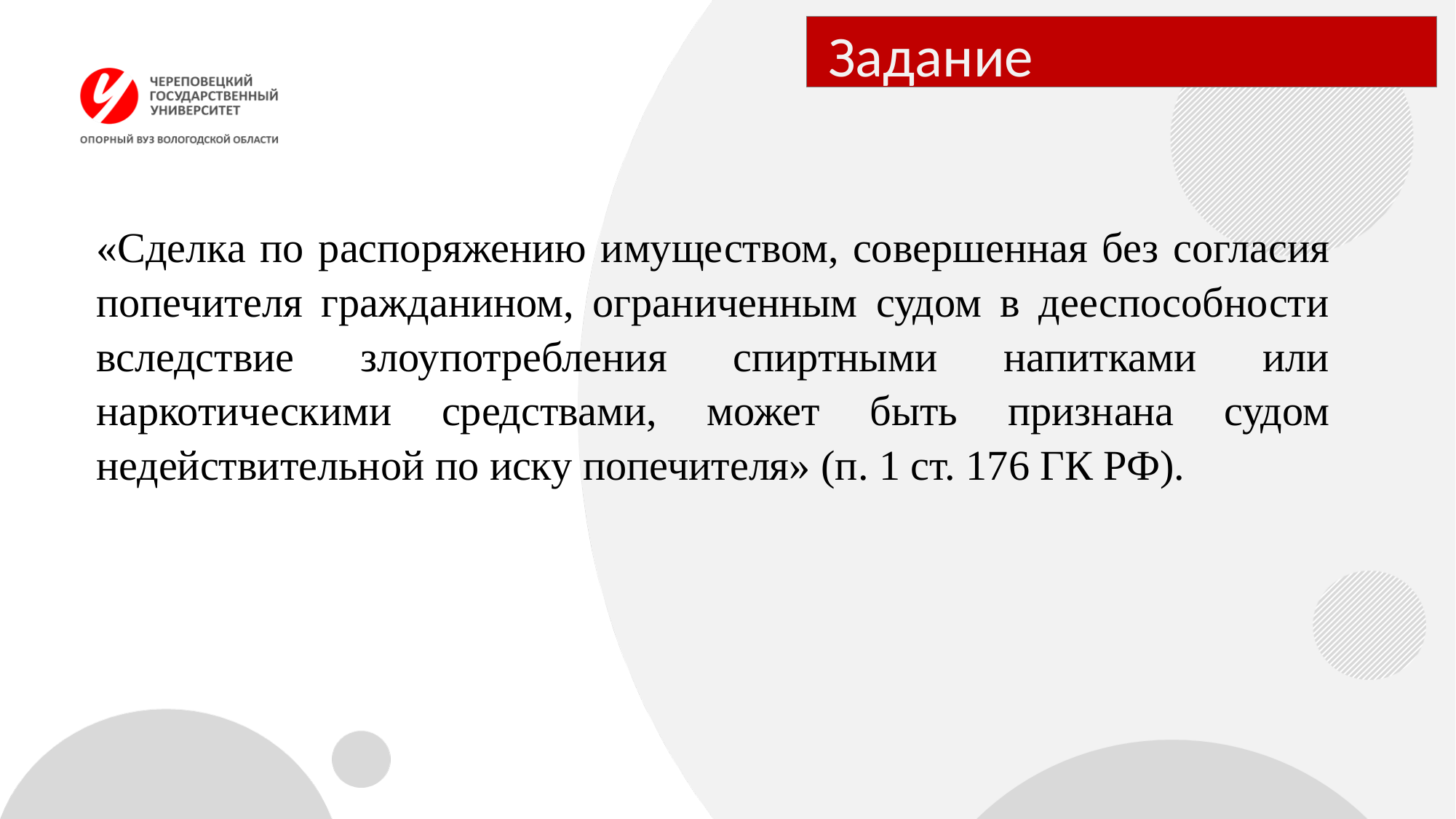

# Задание
«Сделка по распоряжению имуществом, совершенная без согласия попечителя гражданином, ограниченным судом в дееспособности вследствие злоупотребления спиртными напитками или наркотическими средствами, может быть признана судом недействительной по иску попечителя» (п. 1 ст. 176 ГК РФ).